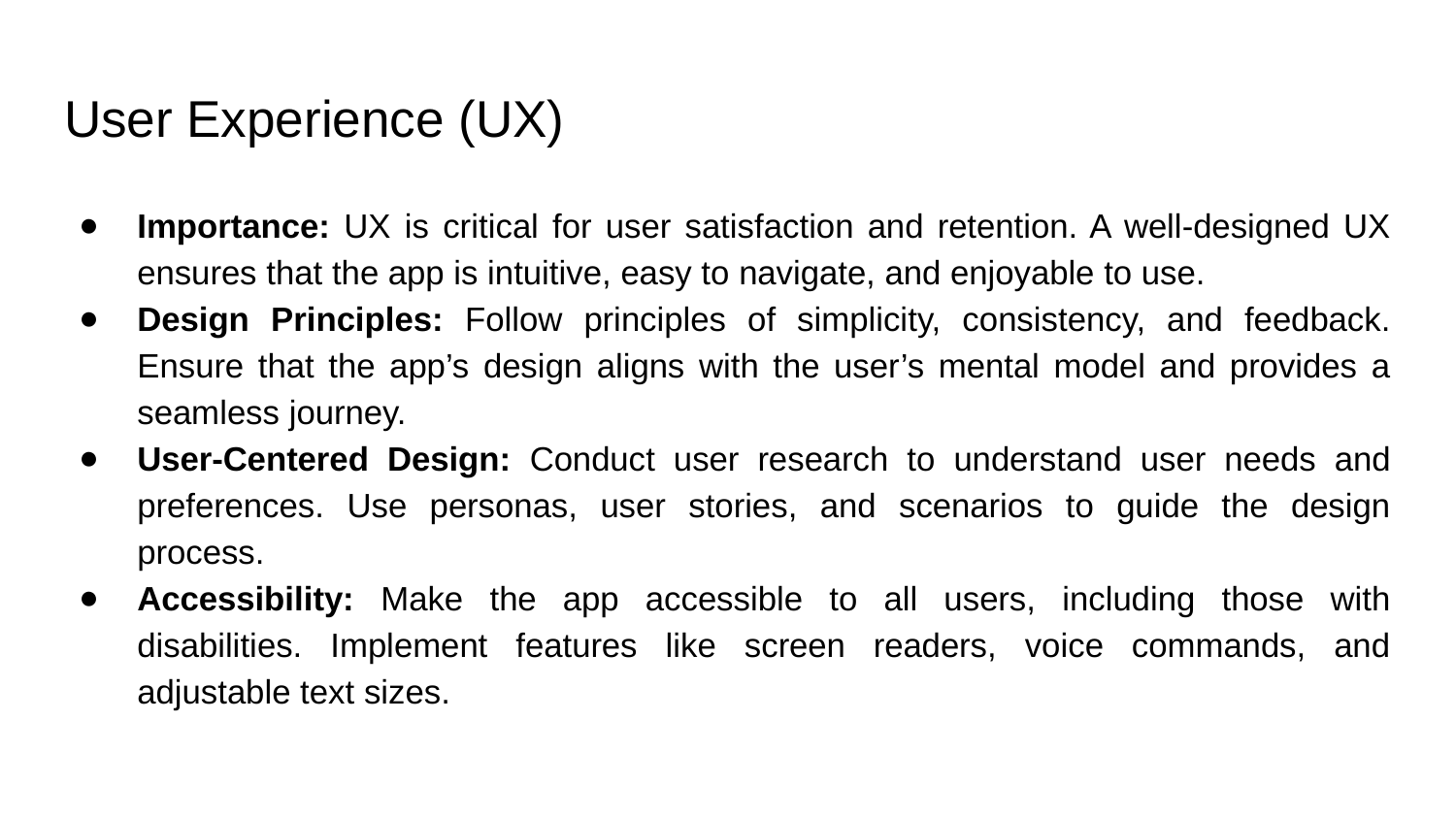

# User Experience (UX)
Importance: UX is critical for user satisfaction and retention. A well-designed UX ensures that the app is intuitive, easy to navigate, and enjoyable to use.
Design Principles: Follow principles of simplicity, consistency, and feedback. Ensure that the app’s design aligns with the user’s mental model and provides a seamless journey.
User-Centered Design: Conduct user research to understand user needs and preferences. Use personas, user stories, and scenarios to guide the design process.
Accessibility: Make the app accessible to all users, including those with disabilities. Implement features like screen readers, voice commands, and adjustable text sizes.